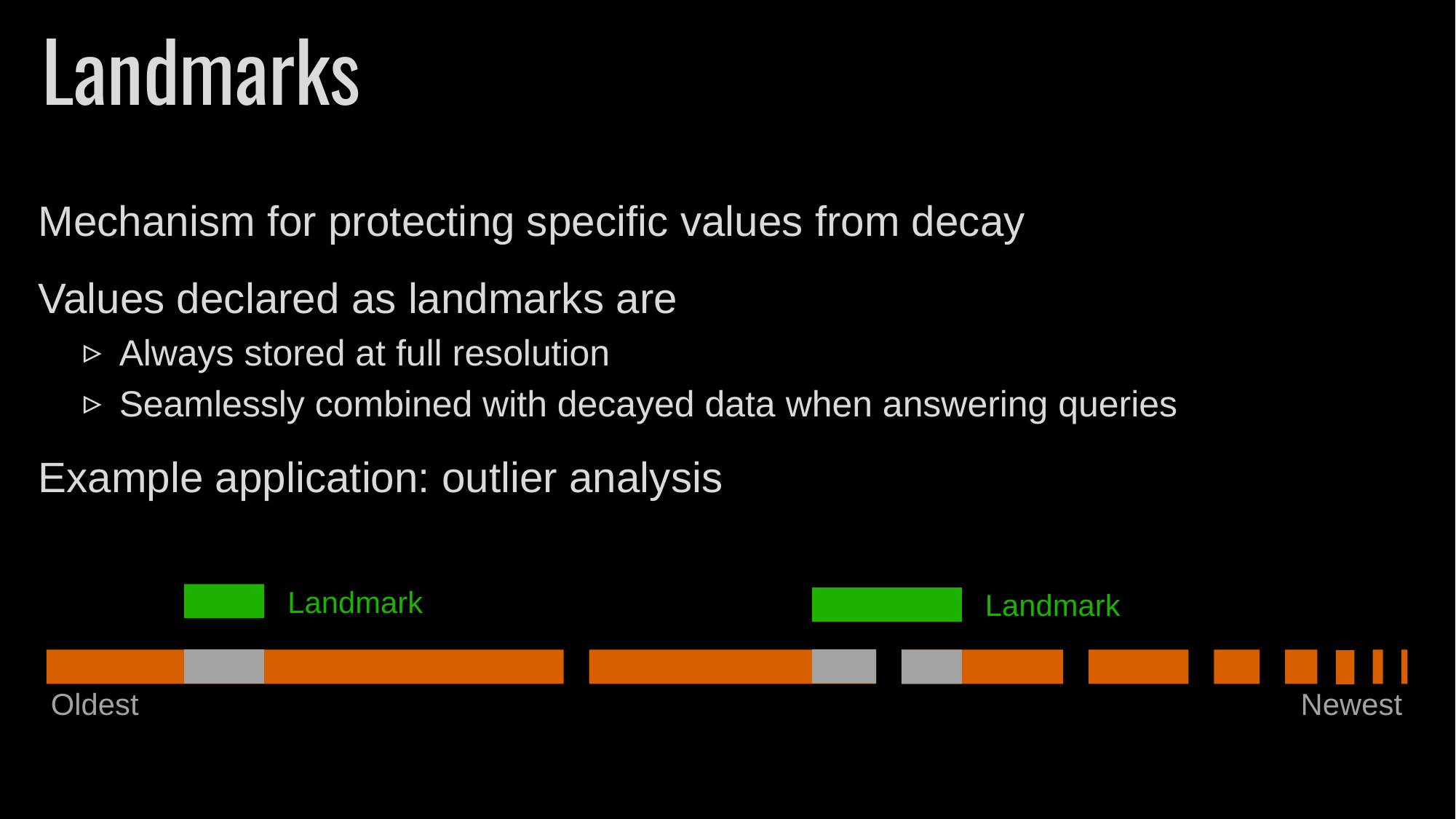

# Landmarks
Mechanism for protecting specific values from decay
Values declared as landmarks are
Always stored at full resolution
Seamlessly combined with decayed data when answering queries
Example application: outlier analysis
Landmark

Landmark

Oldest
Newest